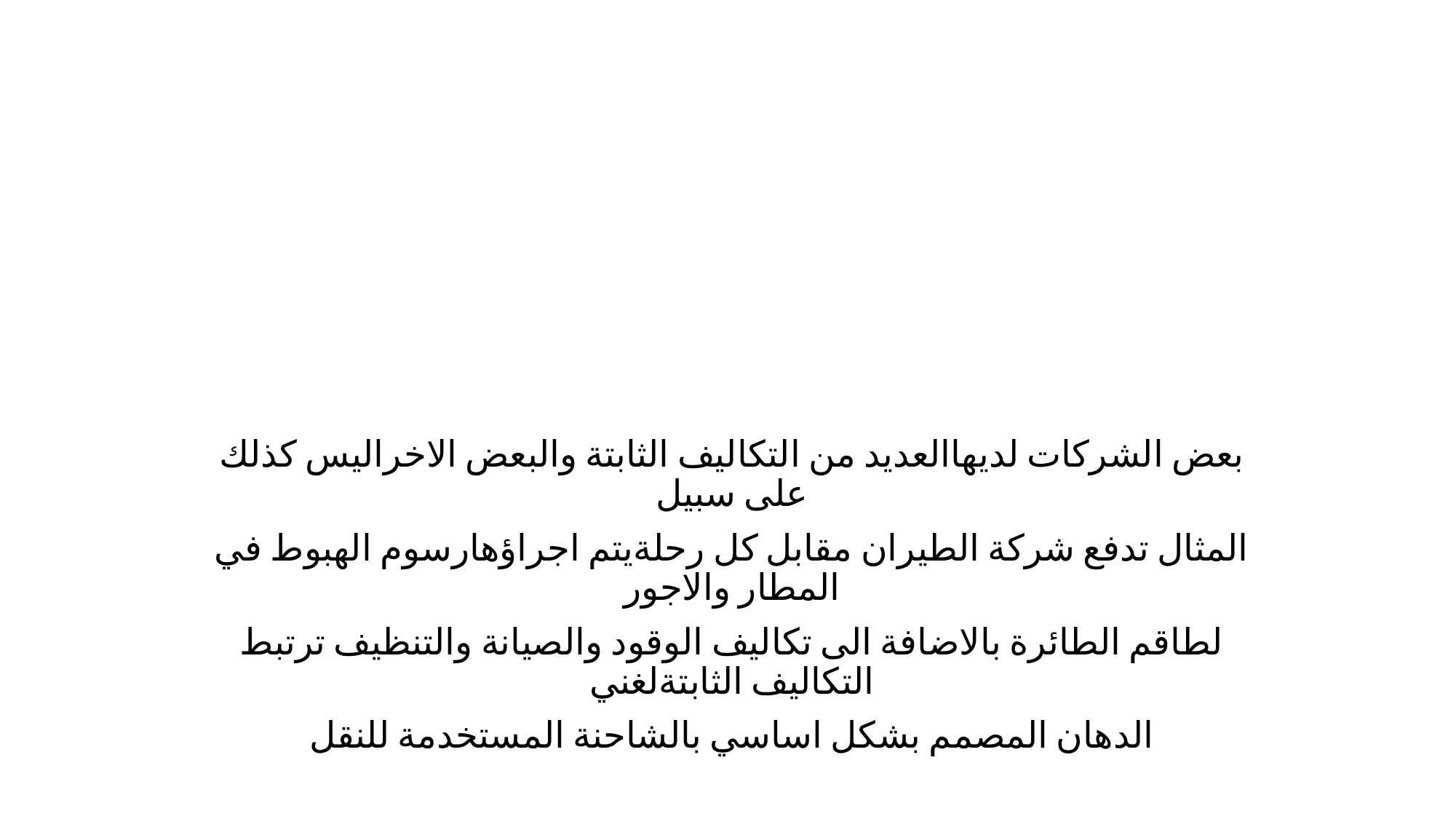

#
بعض الشركات لديهاالعديد من التكاليف الثابتة والبعض الاخراليس كذلك على سبيل
المثال تدفع شركة الطيران مقابل كل رحلةيتم اجراؤهارسوم الهبوط في المطار والاجور
لطاقم الطائرة بالاضافة الى تكاليف الوقود والصيانة والتنظيف ترتبط التكاليف الثابتةلغني
الدهان المصمم بشكل اساسي بالشاحنة المستخدمة للنقل